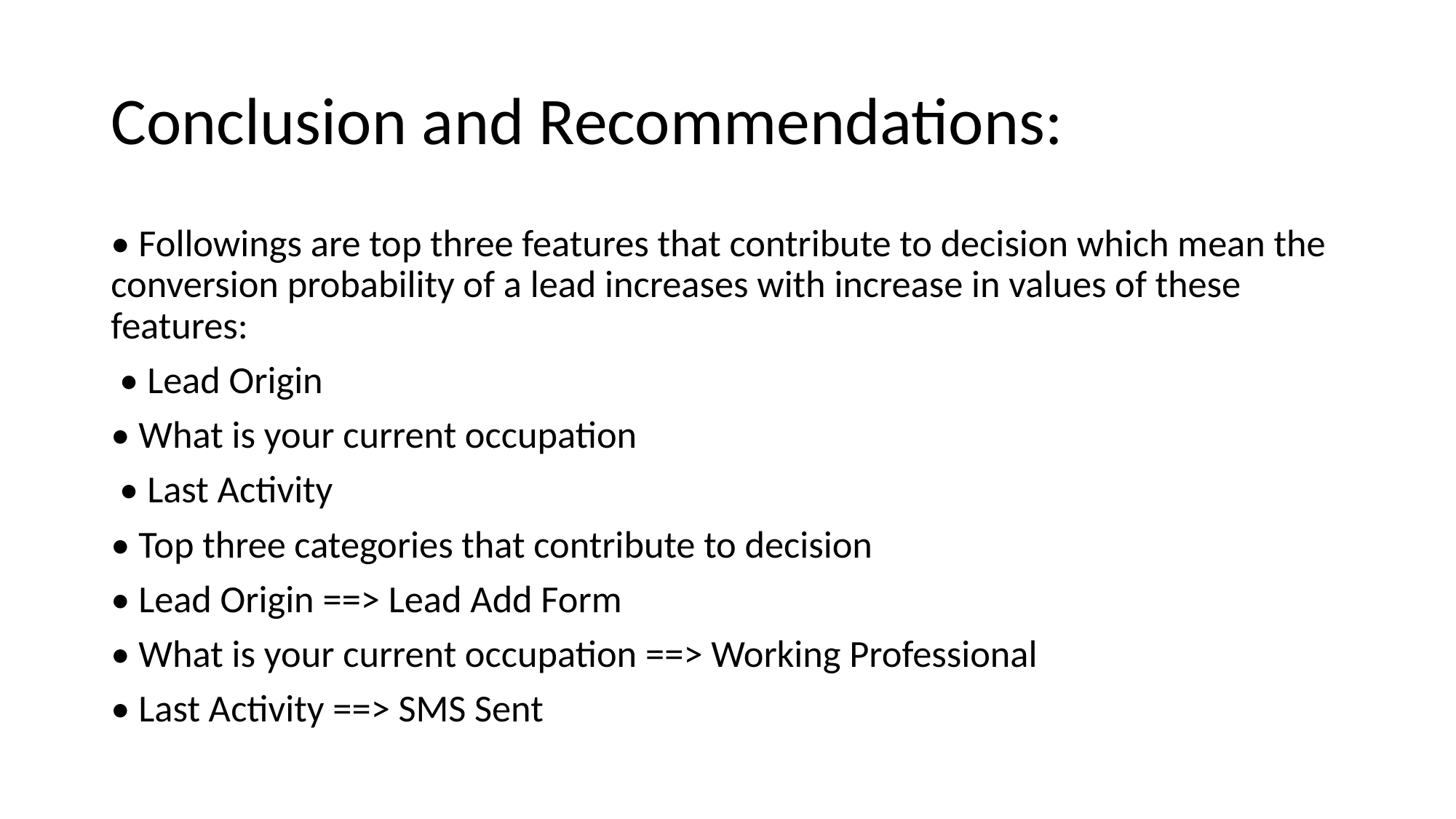

# Conclusion and Recommendations:
• Followings are top three features that contribute to decision which mean the conversion probability of a lead increases with increase in values of these features:
 • Lead Origin
• What is your current occupation
 • Last Activity
• Top three categories that contribute to decision
• Lead Origin ==> Lead Add Form
• What is your current occupation ==> Working Professional
• Last Activity ==> SMS Sent